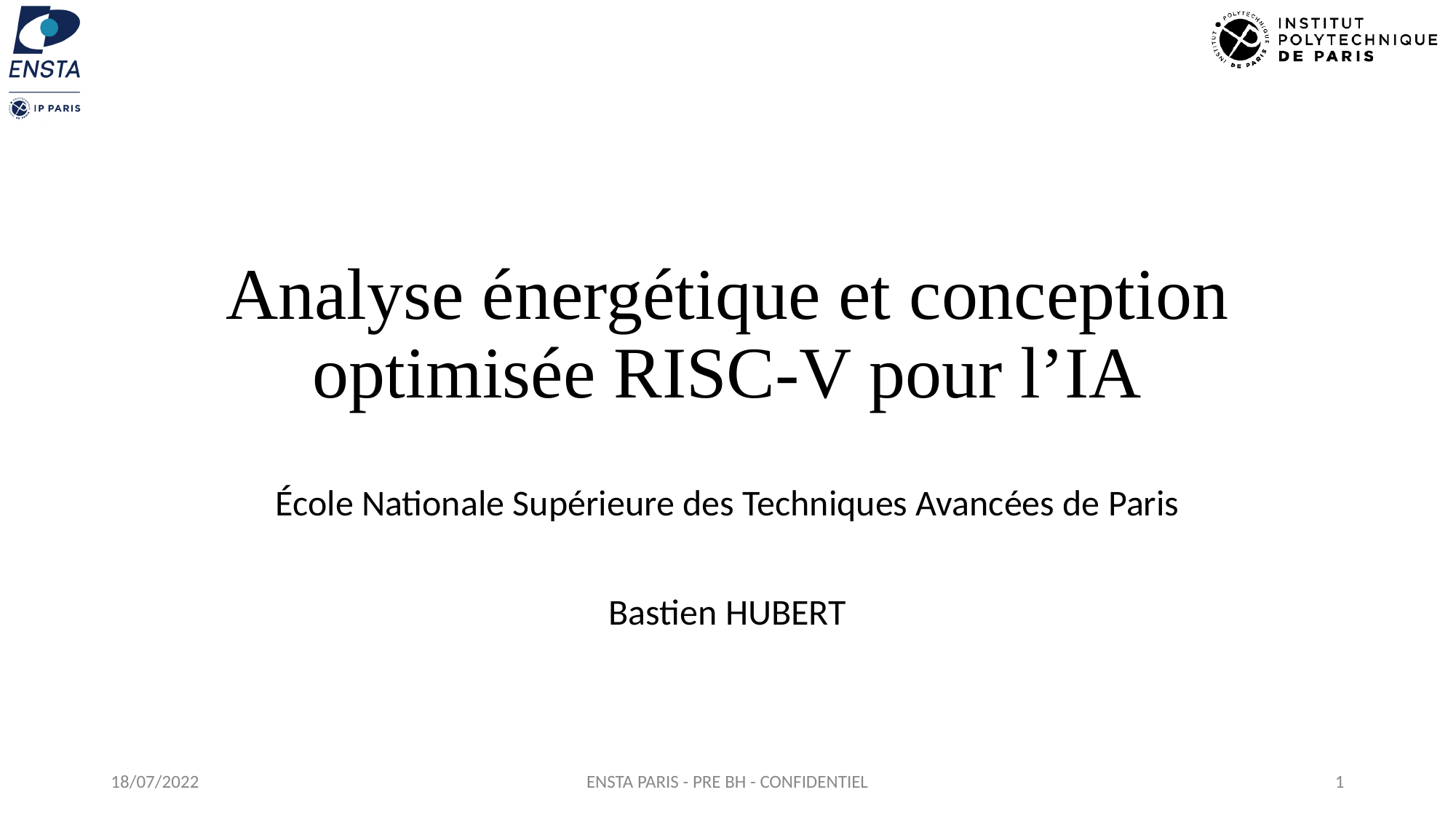

# Analyse énergétique et conception optimisée RISC-V pour l’IA
École Nationale Supérieure des Techniques Avancées de Paris

Bastien HUBERT
18/07/2022
ENSTA PARIS - PRE BH - CONFIDENTIEL
1